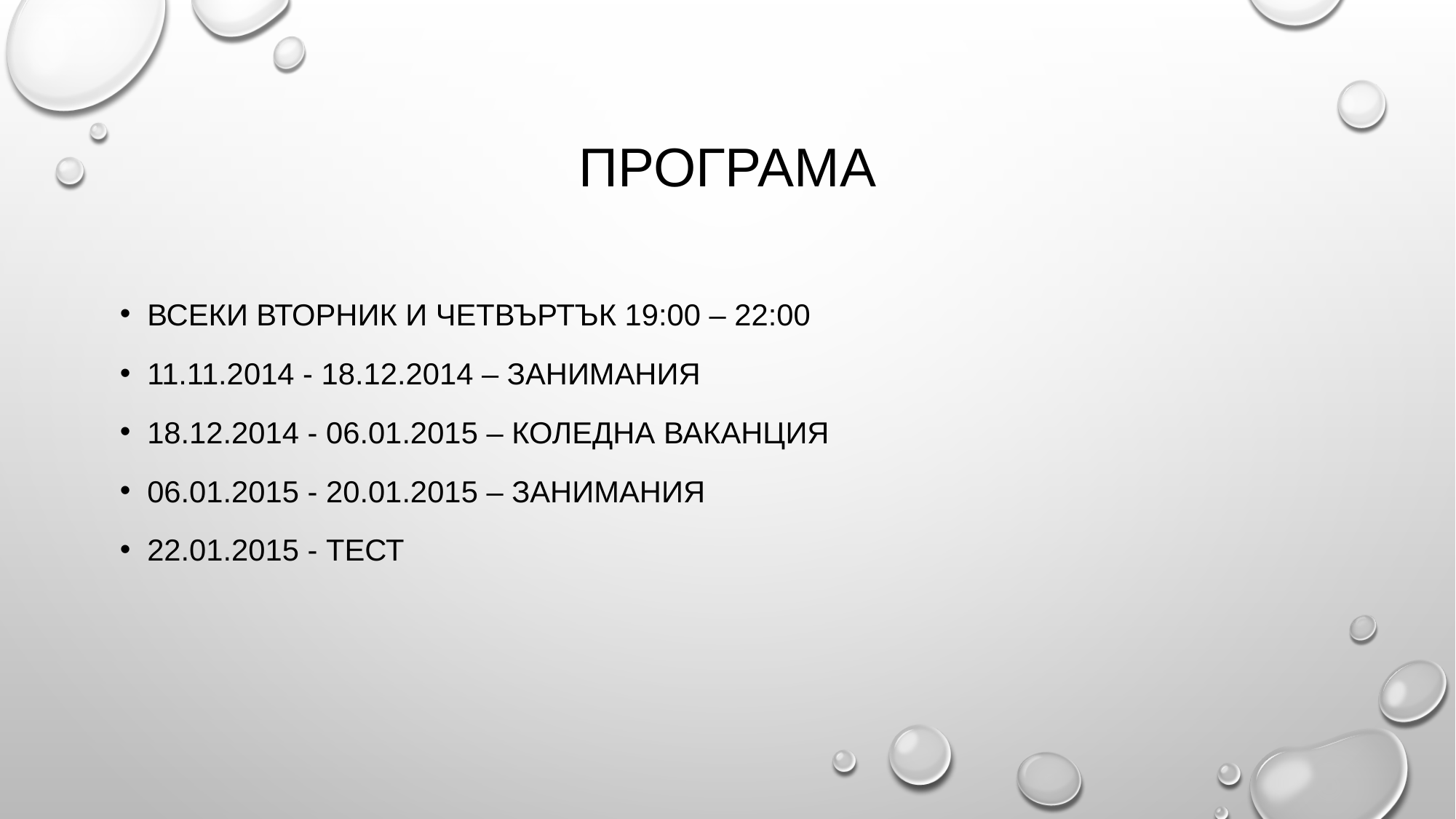

# програма
Всеки вторник и четвъртък 19:00 – 22:00
11.11.2014 - 18.12.2014 – занимания
18.12.2014 - 06.01.2015 – коледна ваканция
06.01.2015 - 20.01.2015 – Занимания
22.01.2015 - Тест